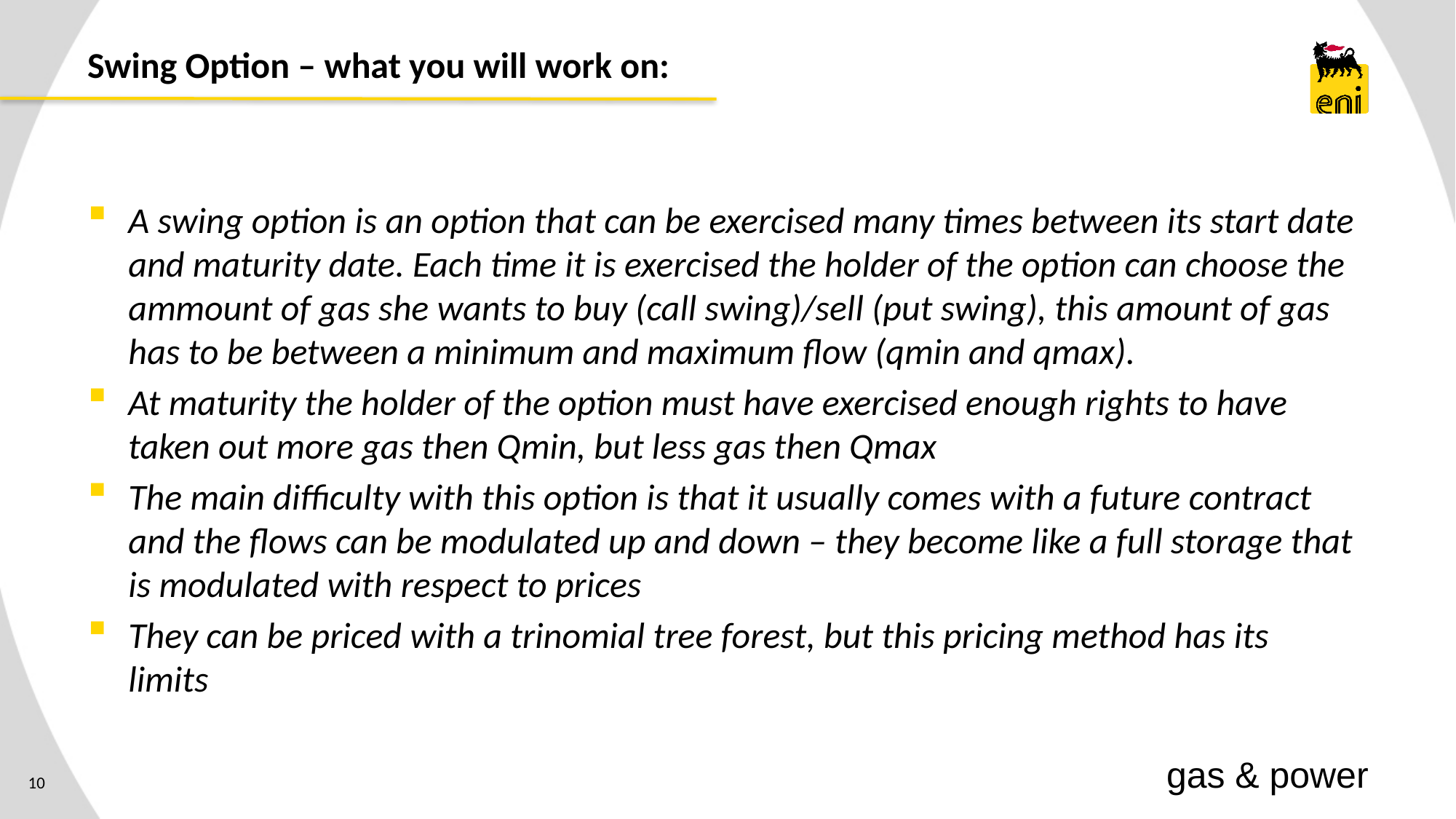

# Swing Option – what you will work on:
A swing option is an option that can be exercised many times between its start date and maturity date. Each time it is exercised the holder of the option can choose the ammount of gas she wants to buy (call swing)/sell (put swing), this amount of gas has to be between a minimum and maximum flow (qmin and qmax).
At maturity the holder of the option must have exercised enough rights to have taken out more gas then Qmin, but less gas then Qmax
The main difficulty with this option is that it usually comes with a future contract and the flows can be modulated up and down – they become like a full storage that is modulated with respect to prices
They can be priced with a trinomial tree forest, but this pricing method has its limits
gas & power
10